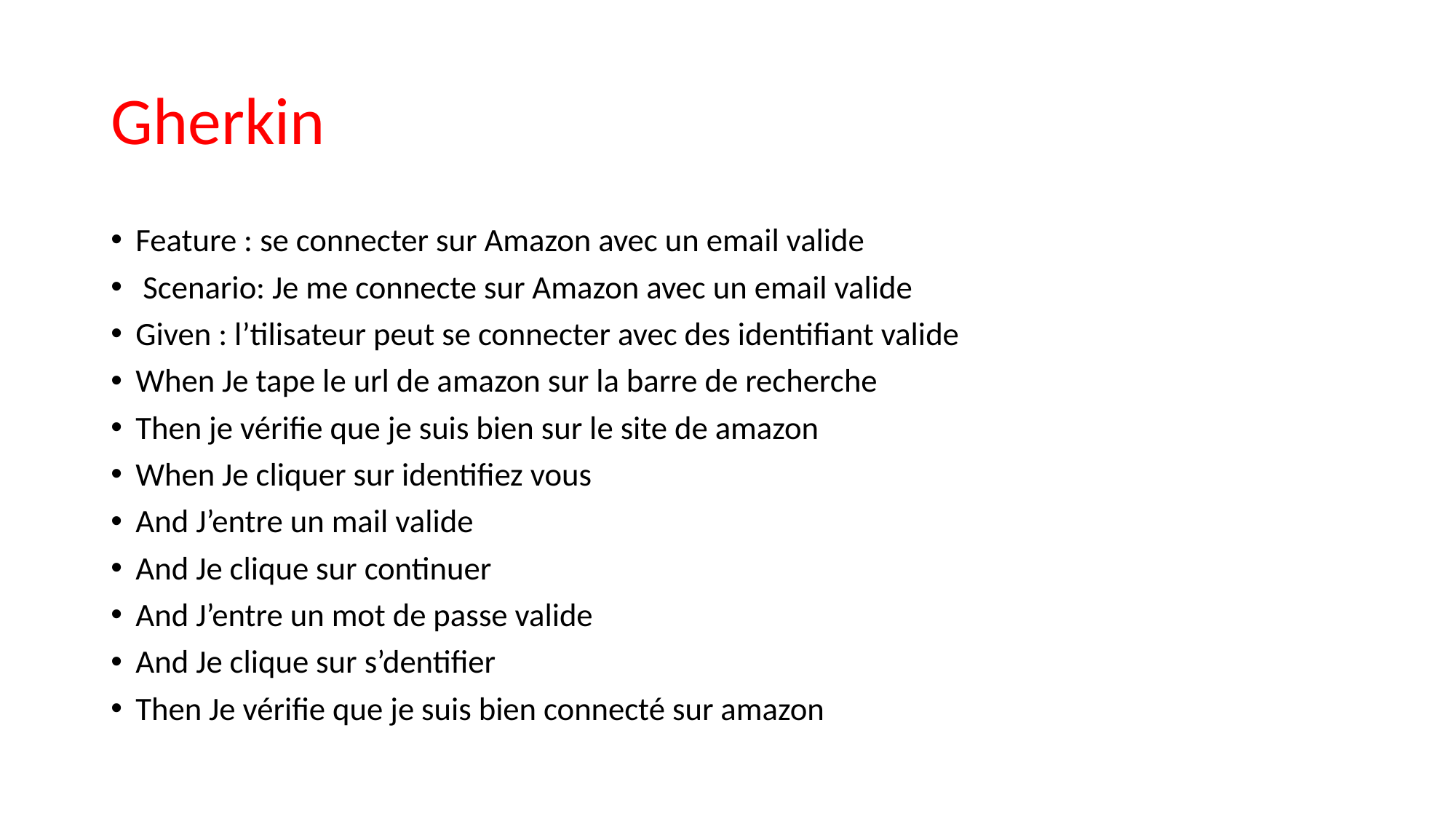

# Gherkin
Feature : se connecter sur Amazon avec un email valide
 Scenario: Je me connecte sur Amazon avec un email valide
Given : l’tilisateur peut se connecter avec des identifiant valide
When Je tape le url de amazon sur la barre de recherche
Then je vérifie que je suis bien sur le site de amazon
When Je cliquer sur identifiez vous
And J’entre un mail valide
And Je clique sur continuer
And J’entre un mot de passe valide
And Je clique sur s’dentifier
Then Je vérifie que je suis bien connecté sur amazon